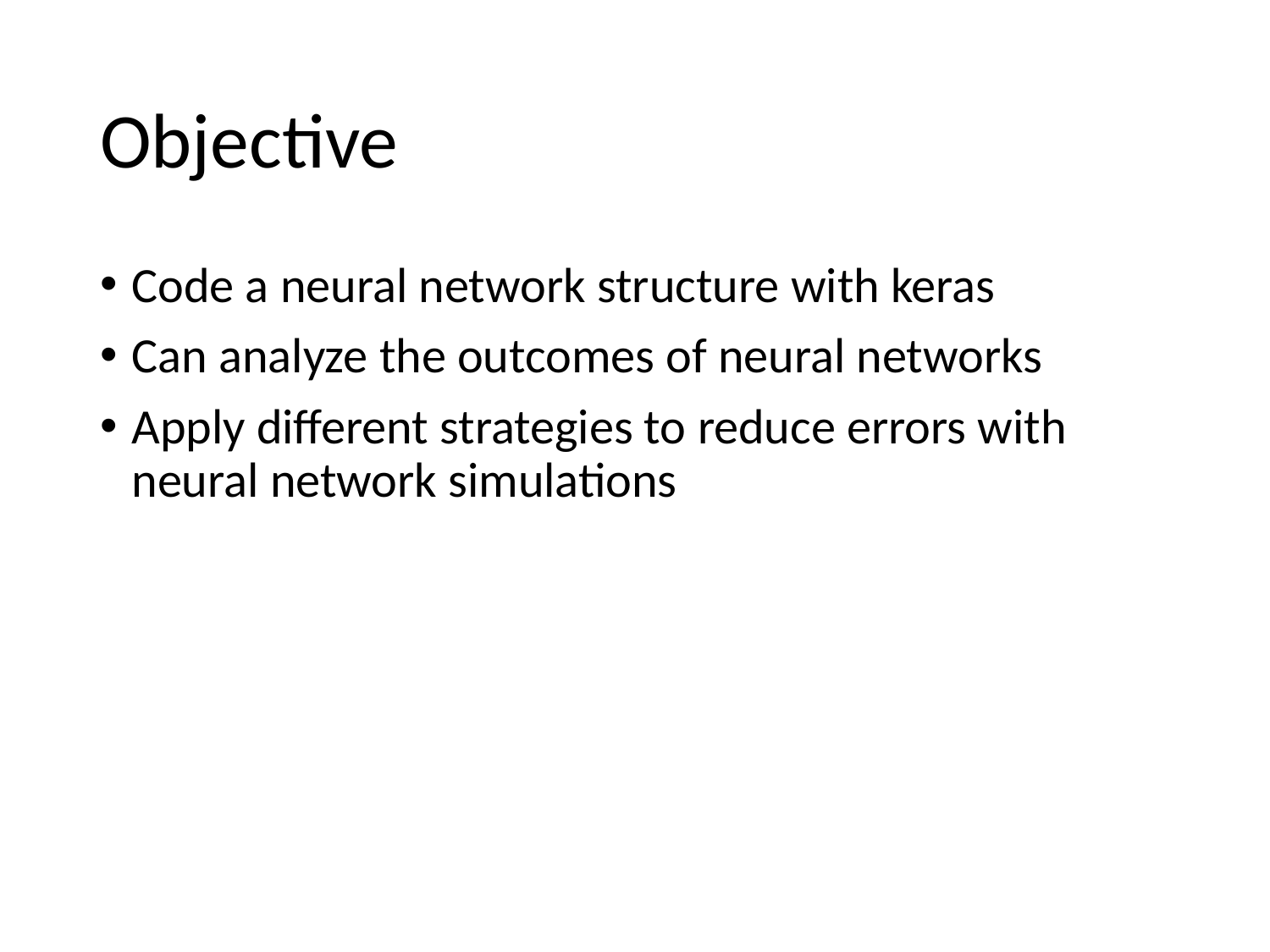

# Objective
Code a neural network structure with keras
Can analyze the outcomes of neural networks
Apply different strategies to reduce errors with neural network simulations